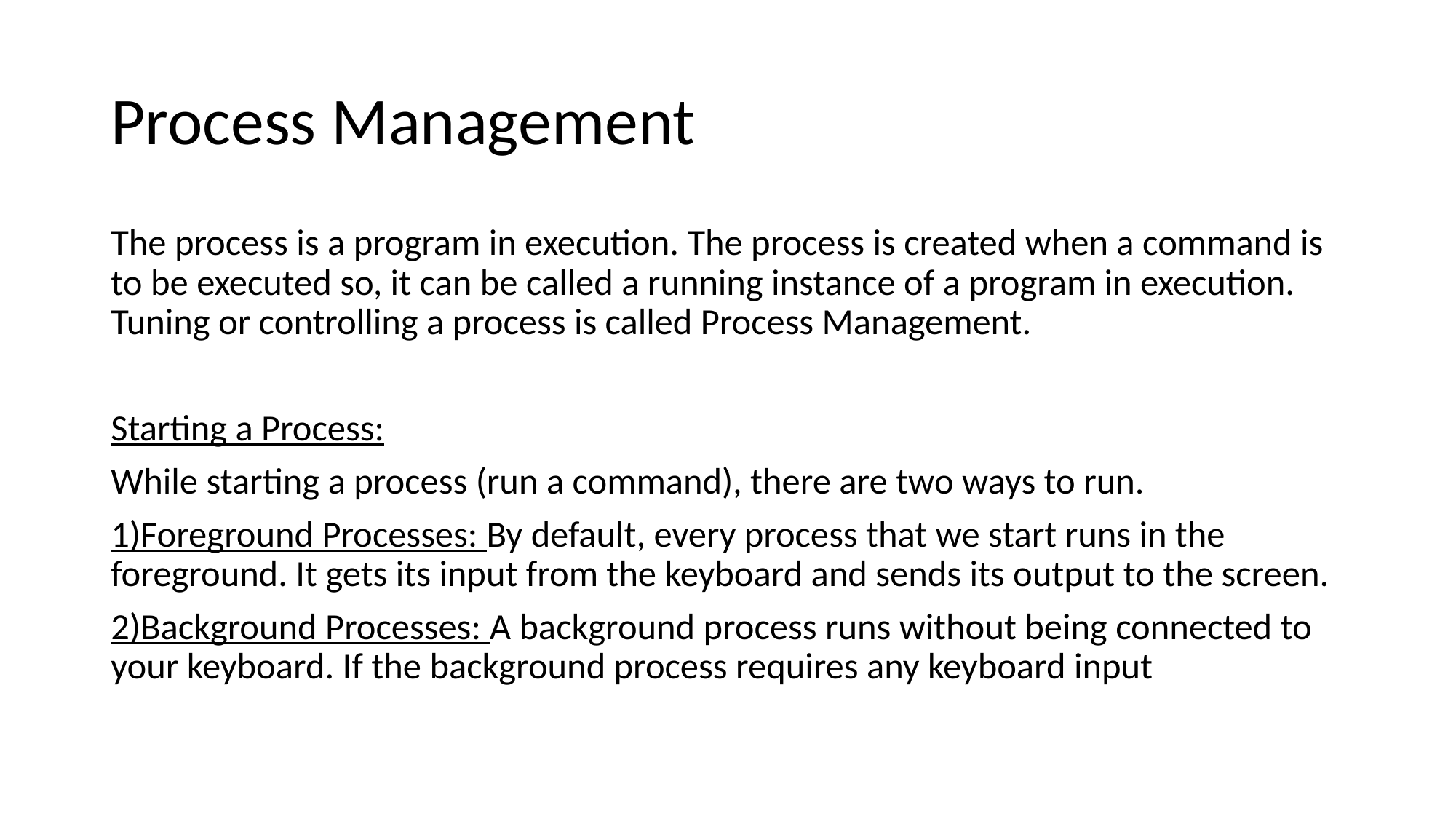

# Process Management
The process is a program in execution. The process is created when a command is to be executed so, it can be called a running instance of a program in execution. Tuning or controlling a process is called Process Management.

Starting a Process:
While starting a process (run a command), there are two ways to run.
1)Foreground Processes: By default, every process that we start runs in the foreground. It gets its input from the keyboard and sends its output to the screen.
2)Background Processes: A background process runs without being connected to your keyboard. If the background process requires any keyboard input